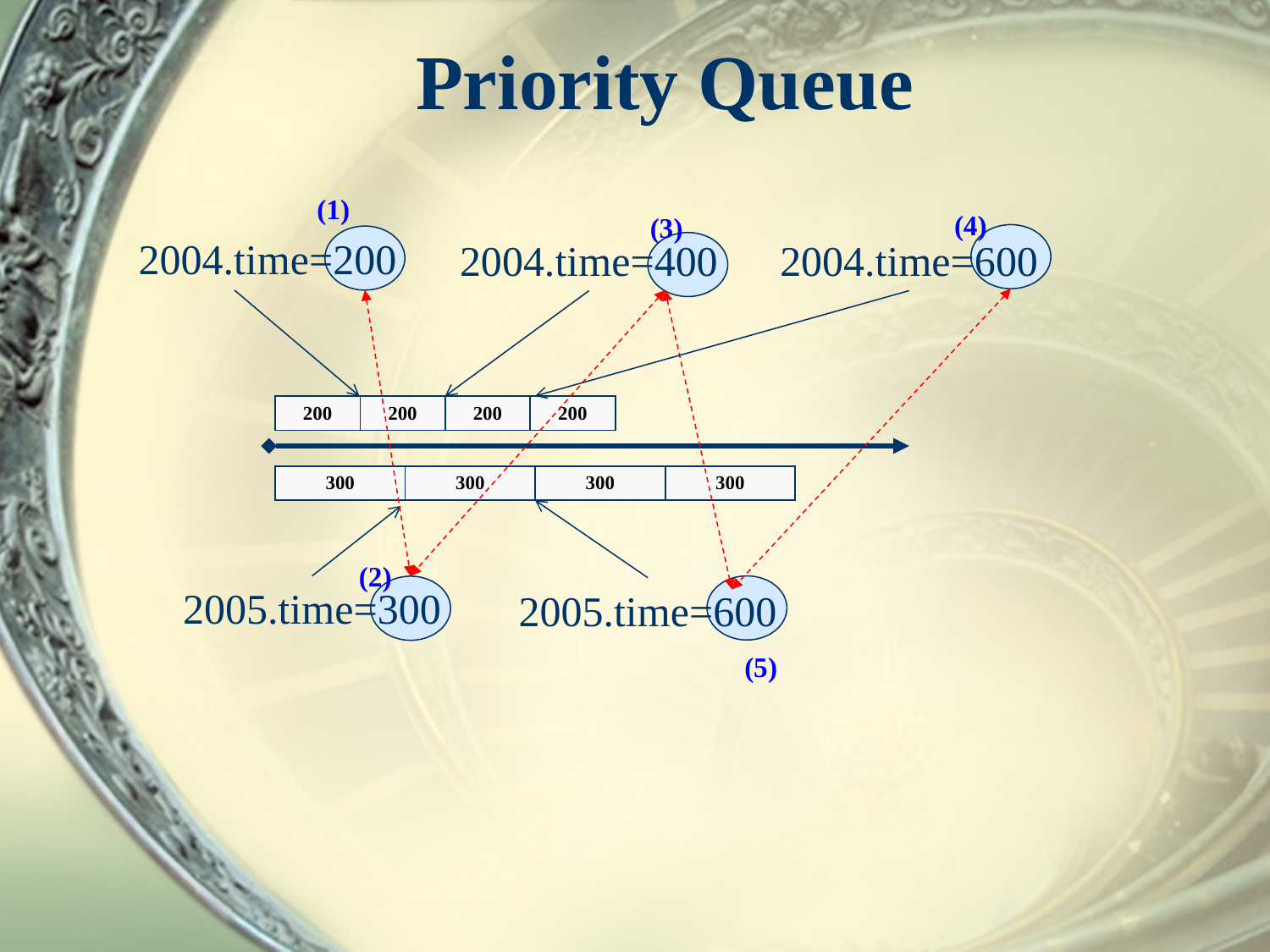

# Priority Queue
(1)
(4)
(3)

2004.time=200

2004.time=400
2004.time=600

| 200 | 200 | 200 | 200 |
| --- | --- | --- | --- |
| 300 | 300 | 300 | 300 |
| --- | --- | --- | --- |
(2)

2005.time=300

2005.time=600
(5)